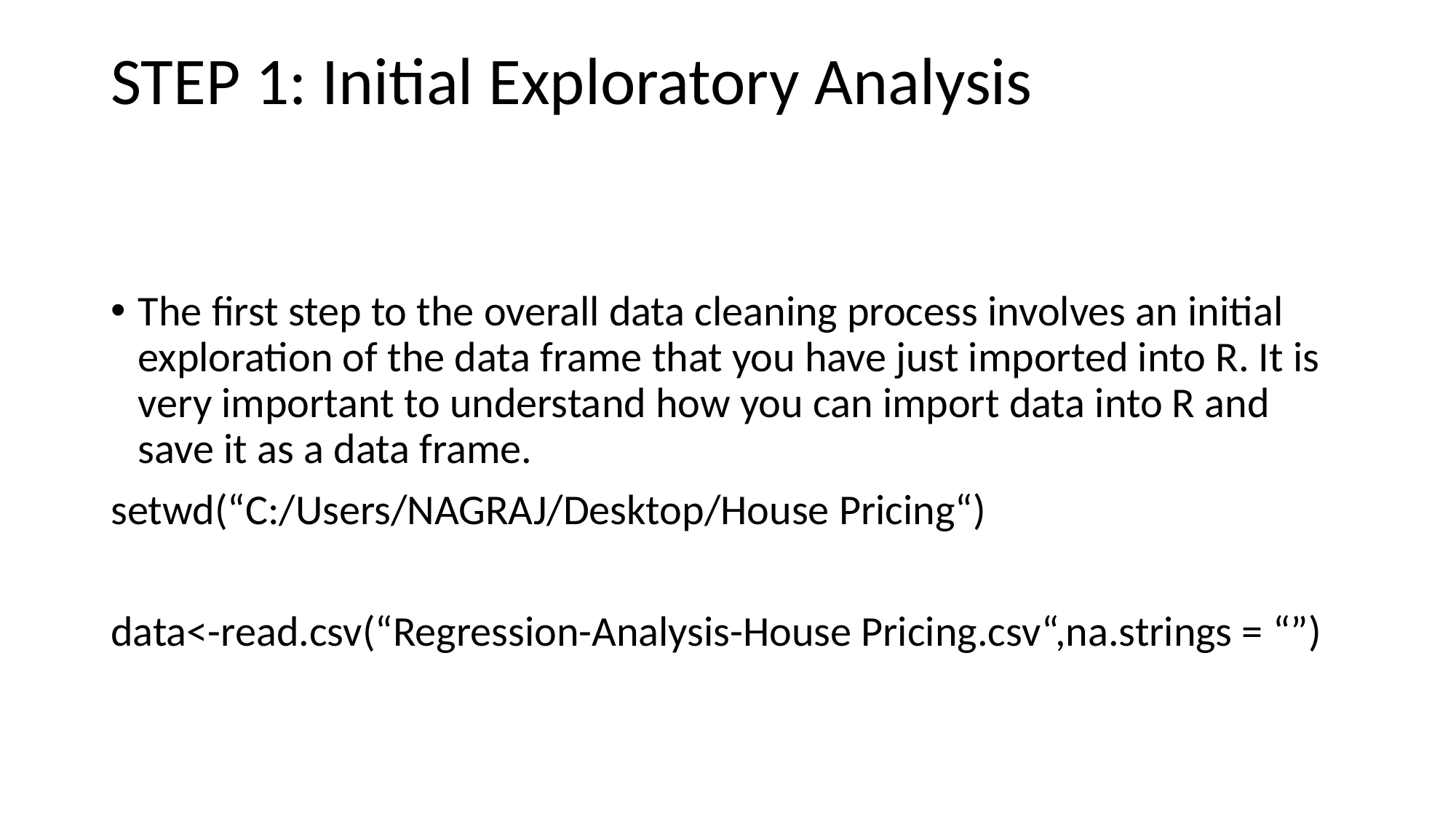

# STEP 1: Initial Exploratory Analysis

The first step to the overall data cleaning process involves an initial exploration of the data frame that you have just imported into R. It is very important to understand how you can import data into R and save it as a data frame.
setwd(“C:/Users/NAGRAJ/Desktop/House Pricing“)

data<-read.csv(“Regression-Analysis-House Pricing.csv“,na.strings = “”)